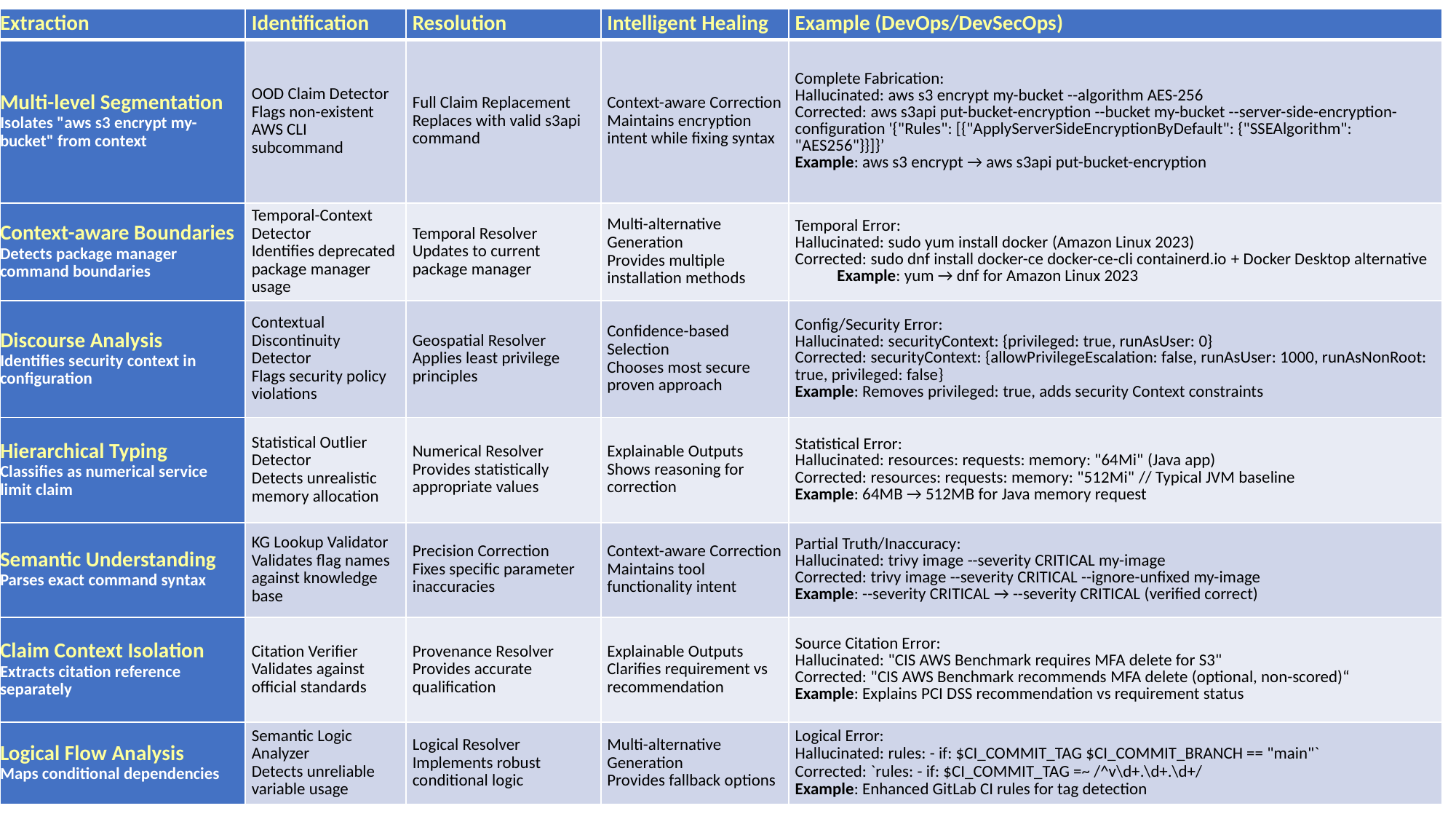

| Extraction | Identification | Resolution | Intelligent Healing | Example (DevOps/DevSecOps) |
| --- | --- | --- | --- | --- |
| Multi-level Segmentation Isolates "aws s3 encrypt my-bucket" from context | OOD Claim Detector Flags non-existent AWS CLI subcommand | Full Claim Replacement Replaces with valid s3api command | Context-aware Correction Maintains encryption intent while fixing syntax | Complete Fabrication: Hallucinated: aws s3 encrypt my-bucket --algorithm AES-256 Corrected: aws s3api put-bucket-encryption --bucket my-bucket --server-side-encryption-configuration '{"Rules": [{"ApplyServerSideEncryptionByDefault": {"SSEAlgorithm": "AES256"}}]}’ Example: aws s3 encrypt → aws s3api put-bucket-encryption |
| Context-aware Boundaries Detects package manager command boundaries | Temporal-Context Detector Identifies deprecated package manager usage | Temporal Resolver Updates to current package manager | Multi-alternative Generation Provides multiple installation methods | Temporal Error: Hallucinated: sudo yum install docker (Amazon Linux 2023) Corrected: sudo dnf install docker-ce docker-ce-cli containerd.io + Docker Desktop alternative Example: yum → dnf for Amazon Linux 2023 |
| Discourse Analysis Identifies security context in configuration | Contextual Discontinuity Detector Flags security policy violations | Geospatial Resolver Applies least privilege principles | Confidence-based Selection Chooses most secure proven approach | Config/Security Error: Hallucinated: securityContext: {privileged: true, runAsUser: 0} Corrected: securityContext: {allowPrivilegeEscalation: false, runAsUser: 1000, runAsNonRoot: true, privileged: false} Example: Removes privileged: true, adds security Context constraints |
| Hierarchical Typing Classifies as numerical service limit claim | Statistical Outlier Detector Detects unrealistic memory allocation | Numerical Resolver Provides statistically appropriate values | Explainable Outputs Shows reasoning for correction | Statistical Error: Hallucinated: resources: requests: memory: "64Mi" (Java app) Corrected: resources: requests: memory: "512Mi" // Typical JVM baseline Example: 64MB → 512MB for Java memory request |
| Semantic Understanding Parses exact command syntax | KG Lookup Validator Validates flag names against knowledge base | Precision Correction Fixes specific parameter inaccuracies | Context-aware Correction Maintains tool functionality intent | Partial Truth/Inaccuracy: Hallucinated: trivy image --severity CRITICAL my-image Corrected: trivy image --severity CRITICAL --ignore-unfixed my-image Example: --severity CRITICAL → --severity CRITICAL (verified correct) |
| Claim Context Isolation Extracts citation reference separately | Citation Verifier Validates against official standards | Provenance Resolver Provides accurate qualification | Explainable Outputs Clarifies requirement vs recommendation | Source Citation Error: Hallucinated: "CIS AWS Benchmark requires MFA delete for S3" Corrected: "CIS AWS Benchmark recommends MFA delete (optional, non-scored)“ Example: Explains PCI DSS recommendation vs requirement status |
| Logical Flow Analysis Maps conditional dependencies | Semantic Logic Analyzer Detects unreliable variable usage | Logical Resolver Implements robust conditional logic | Multi-alternative Generation Provides fallback options | Logical Error: Hallucinated: rules: - if: $CI\_COMMIT\_TAG $CI\_COMMIT\_BRANCH == "main"` Corrected: `rules: - if: $CI\_COMMIT\_TAG =~ /^v\d+.\d+.\d+/ Example: Enhanced GitLab CI rules for tag detection |